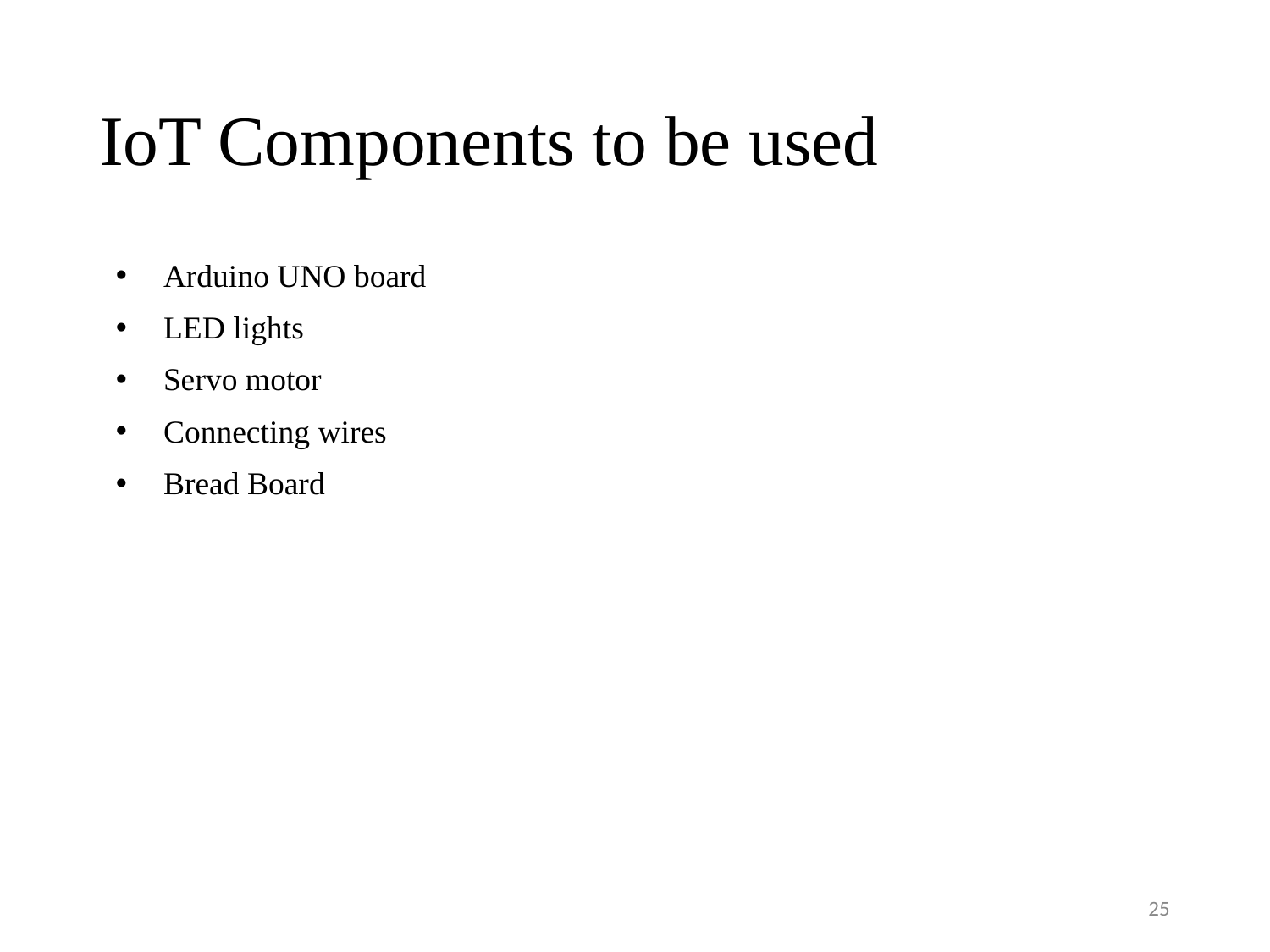

# IoT Components to be used
Arduino UNO board
LED lights
Servo motor
Connecting wires
Bread Board
25